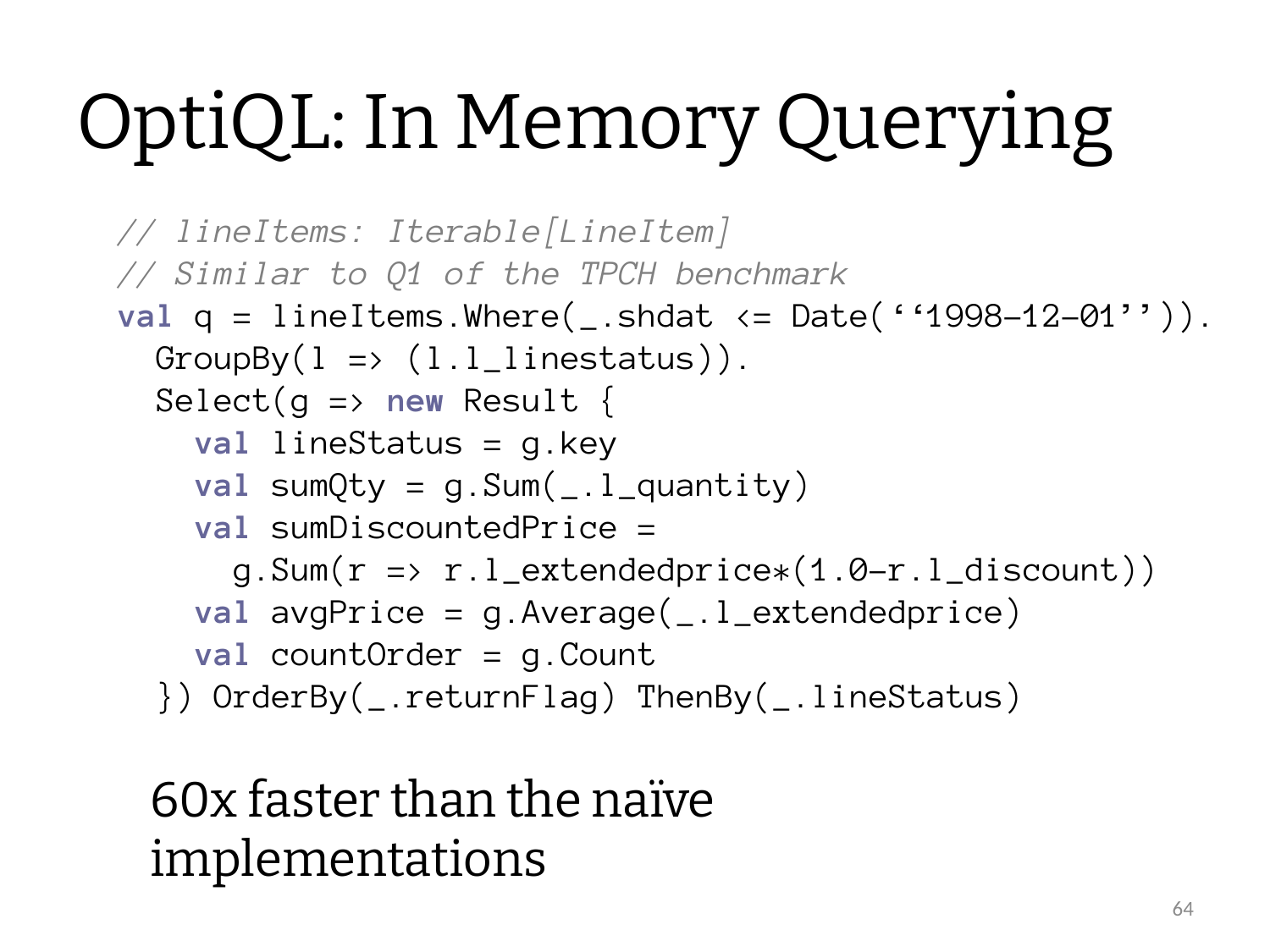

# OptiQL: In Memory Querying
// lineItems: Iterable[LineItem]
// Similar to Q1 of the TPCH benchmark
val q = lineItems.Where(_.shdat <= Date(‘‘1998-12-01’’)).
  GroupBy(l => (l.l_linestatus)).
  Select(g => new Result {
    val lineStatus = g.key
    val sumQty = g.Sum(_.l_quantity)
    val sumDiscountedPrice =
      g.Sum(r => r.l_extendedprice*(1.0-r.l_discount))
    val avgPrice = g.Average(_.l_extendedprice)
    val countOrder = g.Count
  }) OrderBy(_.returnFlag) ThenBy(_.lineStatus)
60x faster than the naïve implementations
64